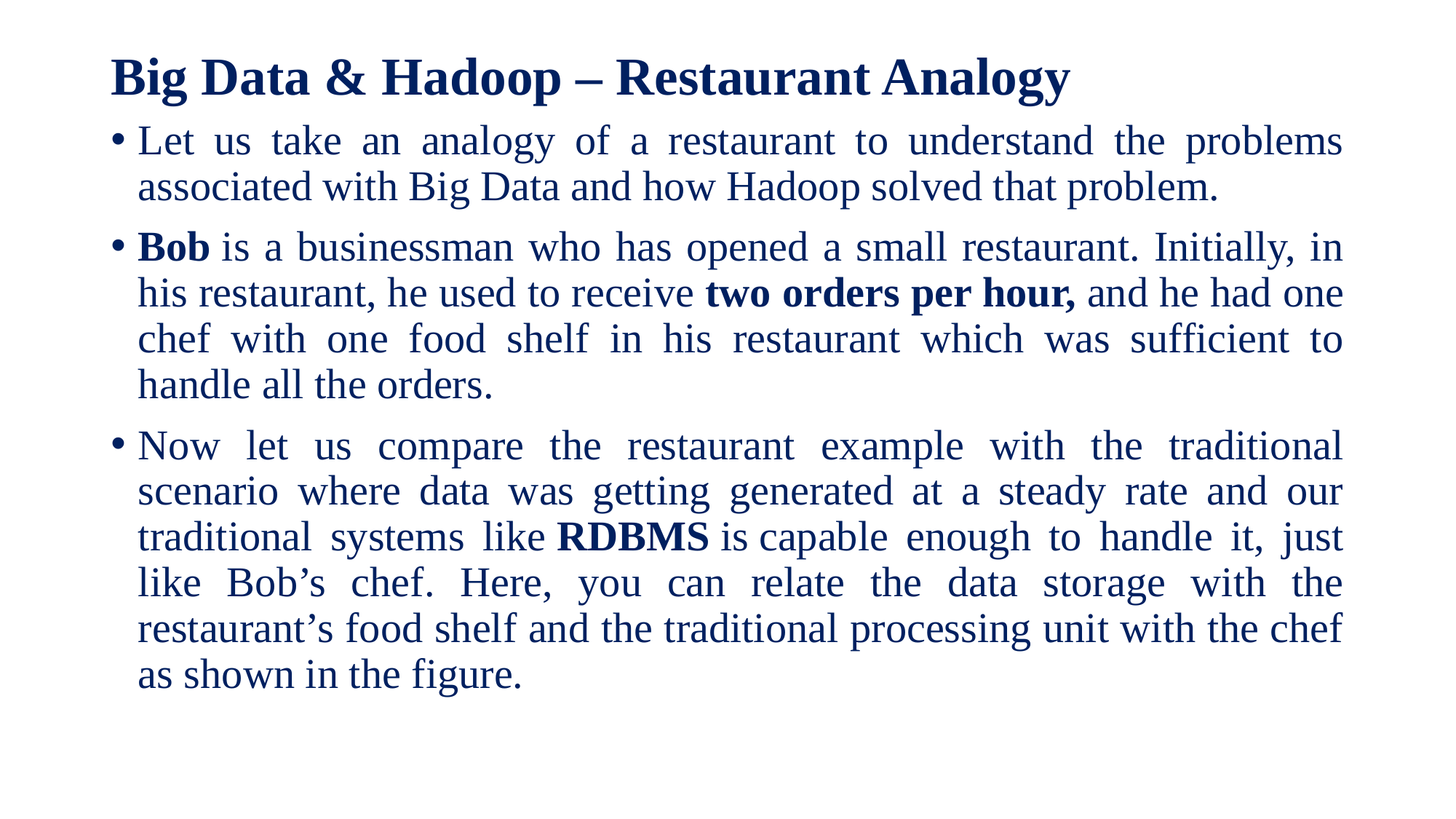

# Big Data & Hadoop – Restaurant Analogy
Let us take an analogy of a restaurant to understand the problems associated with Big Data and how Hadoop solved that problem.
Bob is a businessman who has opened a small restaurant. Initially, in his restaurant, he used to receive two orders per hour, and he had one chef with one food shelf in his restaurant which was sufficient to handle all the orders.
Now let us compare the restaurant example with the traditional scenario where data was getting generated at a steady rate and our traditional systems like RDBMS is capable enough to handle it, just like Bob’s chef. Here, you can relate the data storage with the restaurant’s food shelf and the traditional processing unit with the chef as shown in the figure.